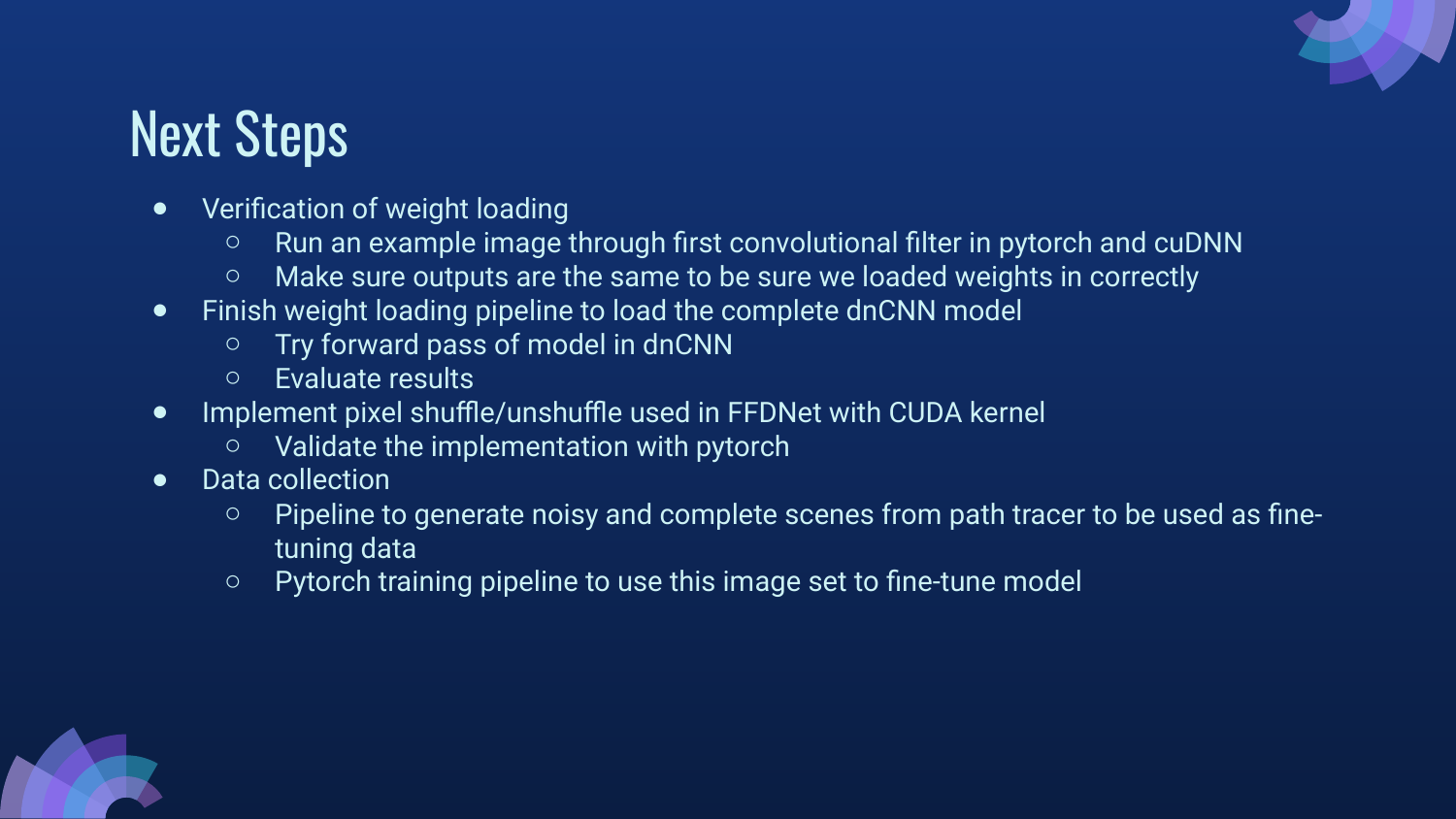

# Next Steps
Verification of weight loading
Run an example image through first convolutional filter in pytorch and cuDNN
Make sure outputs are the same to be sure we loaded weights in correctly
Finish weight loading pipeline to load the complete dnCNN model
Try forward pass of model in dnCNN
Evaluate results
Implement pixel shuffle/unshuffle used in FFDNet with CUDA kernel
Validate the implementation with pytorch
Data collection
Pipeline to generate noisy and complete scenes from path tracer to be used as fine-tuning data
Pytorch training pipeline to use this image set to fine-tune model